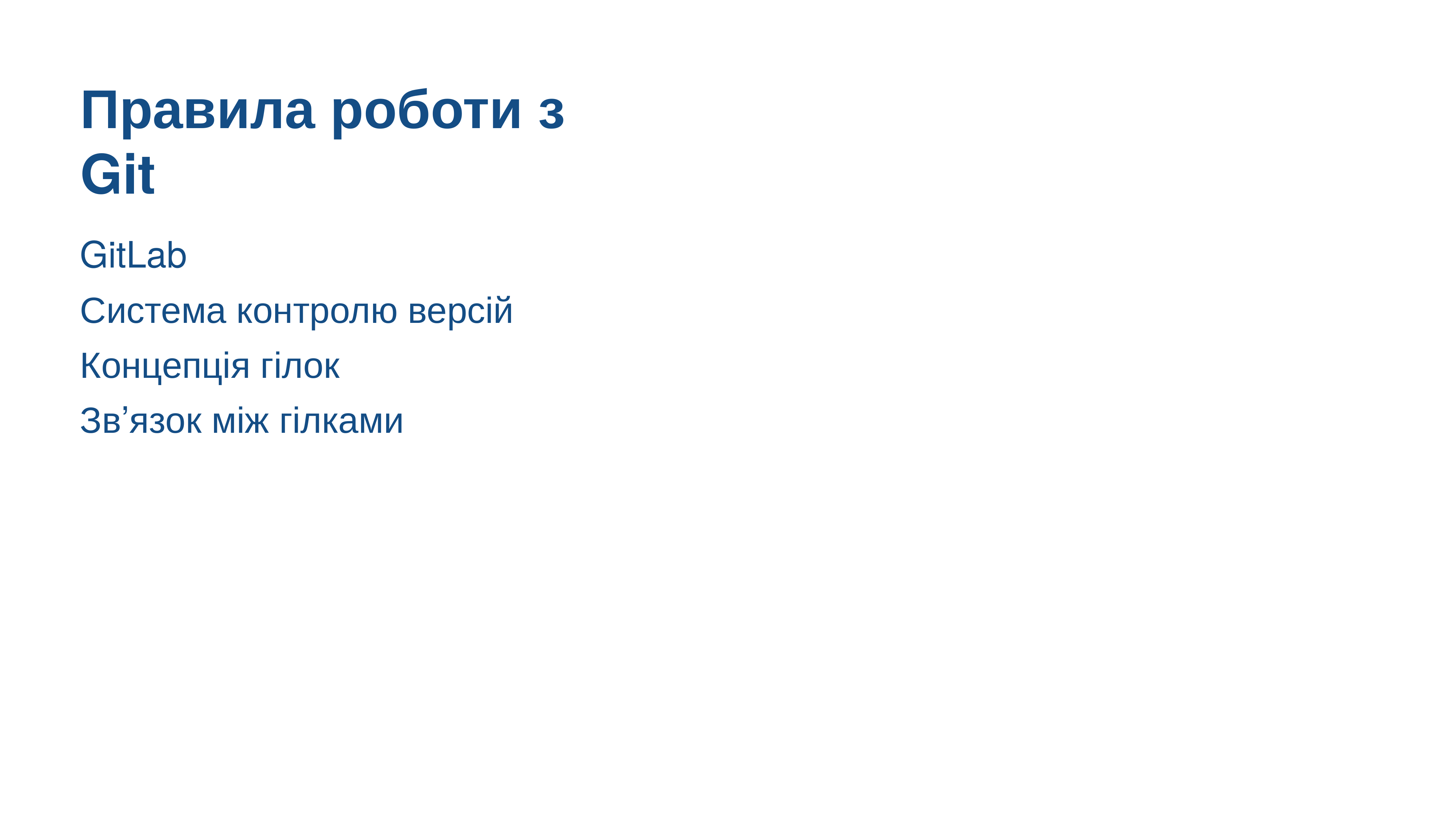

Правила роботи з Git
GitLab
Система контролю версій
Концепція гілок
Зв’язок між гілками